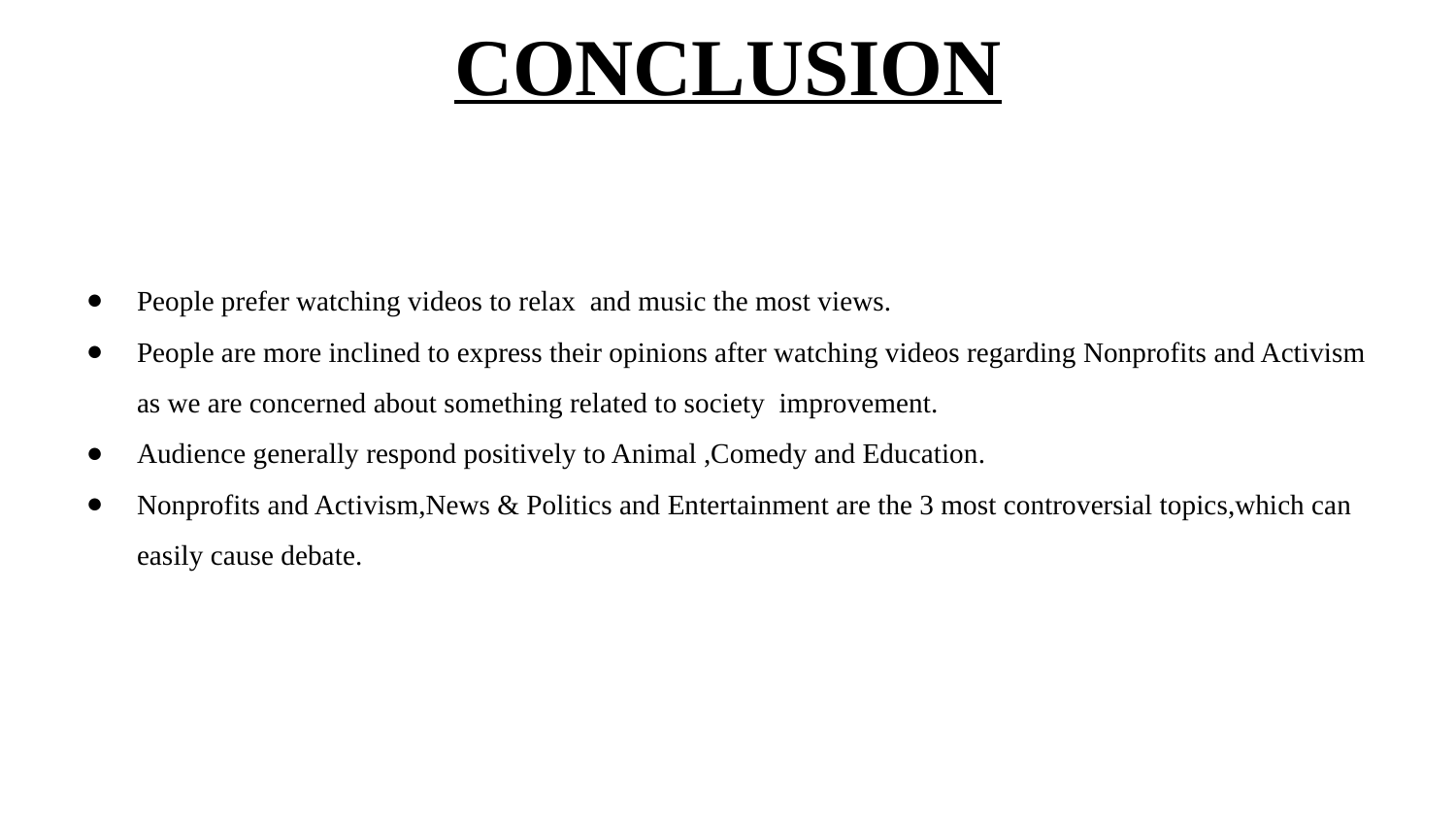

# CONCLUSION

People prefer watching videos to relax  and music the most views.
People are more inclined to express their opinions after watching videos regarding Nonprofits and Activism as we are concerned about something related to society  improvement.
Audience generally respond positively to Animal ,Comedy and Education.
Nonprofits and Activism,News & Politics and Entertainment are the 3 most controversial topics,which can easily cause debate.